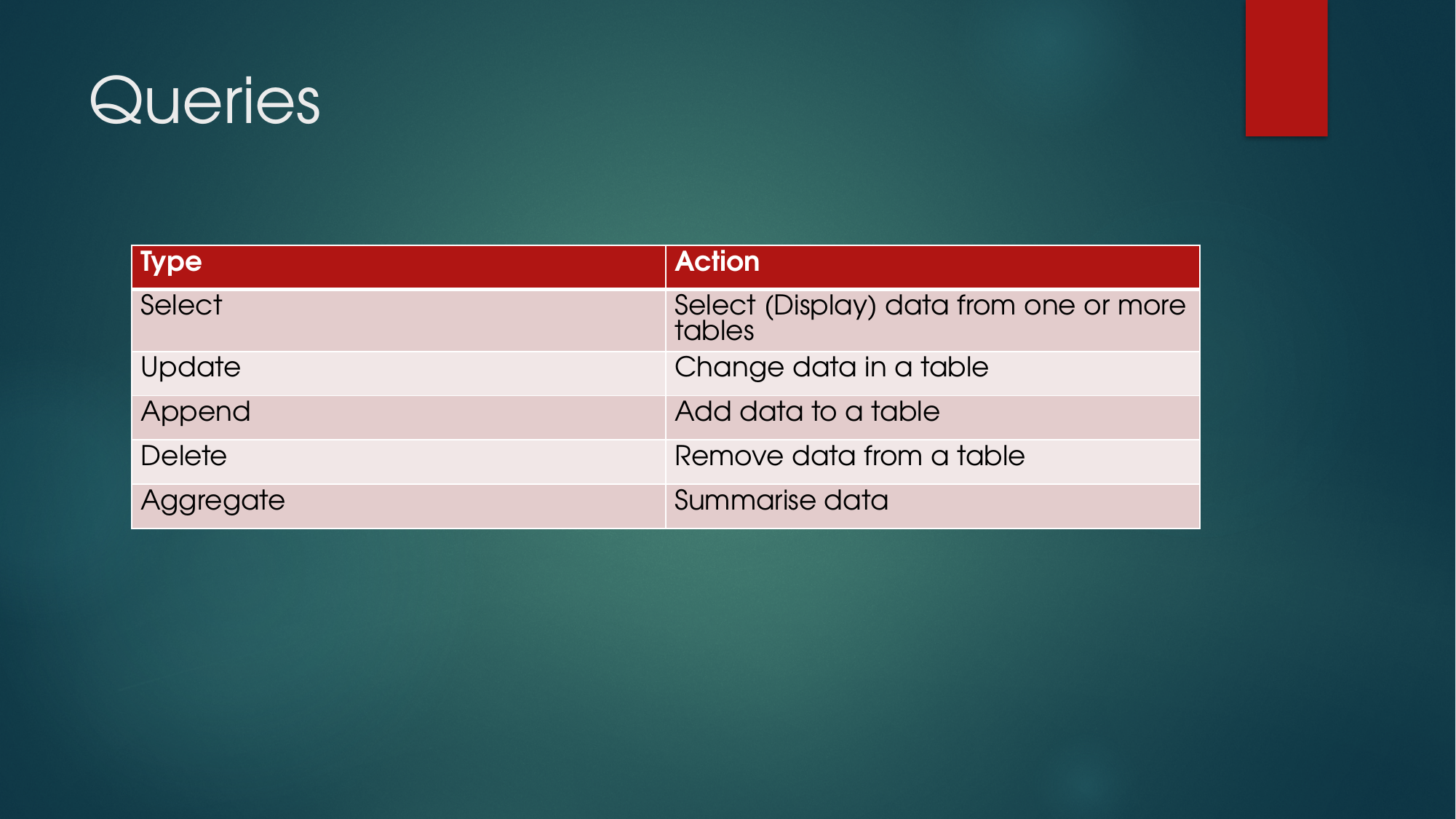

# Queries
| Type | Action |
| --- | --- |
| Select | Select (Display) data from one or more tables |
| Update | Change data in a table |
| Append | Add data to a table |
| Delete | Remove data from a table |
| Aggregate | Summarise data |